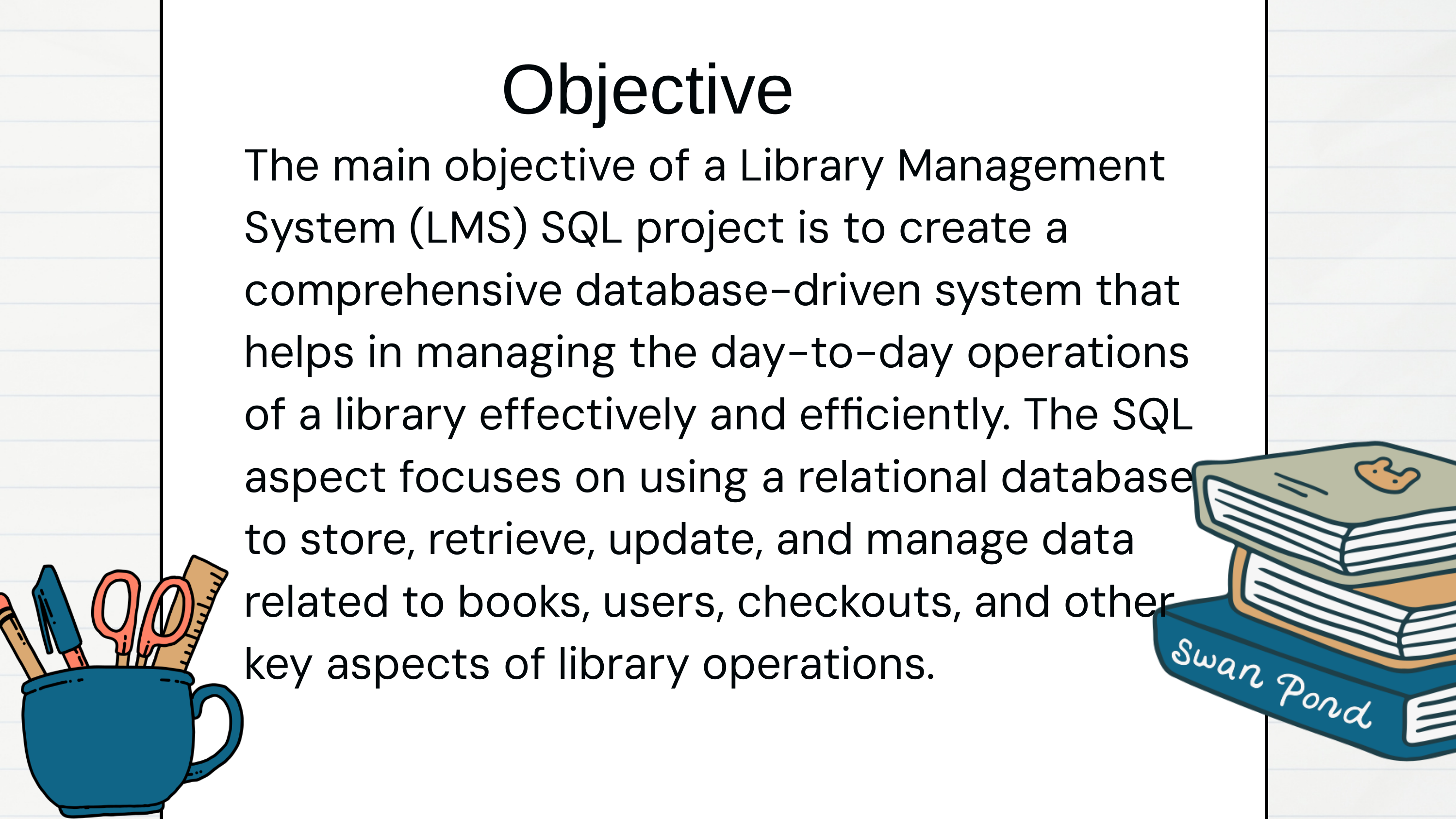

Objective
The main objective of a Library Management System (LMS) SQL project is to create a comprehensive database-driven system that helps in managing the day-to-day operations of a library effectively and efficiently. The SQL aspect focuses on using a relational database to store, retrieve, update, and manage data related to books, users, checkouts, and other key aspects of library operations.